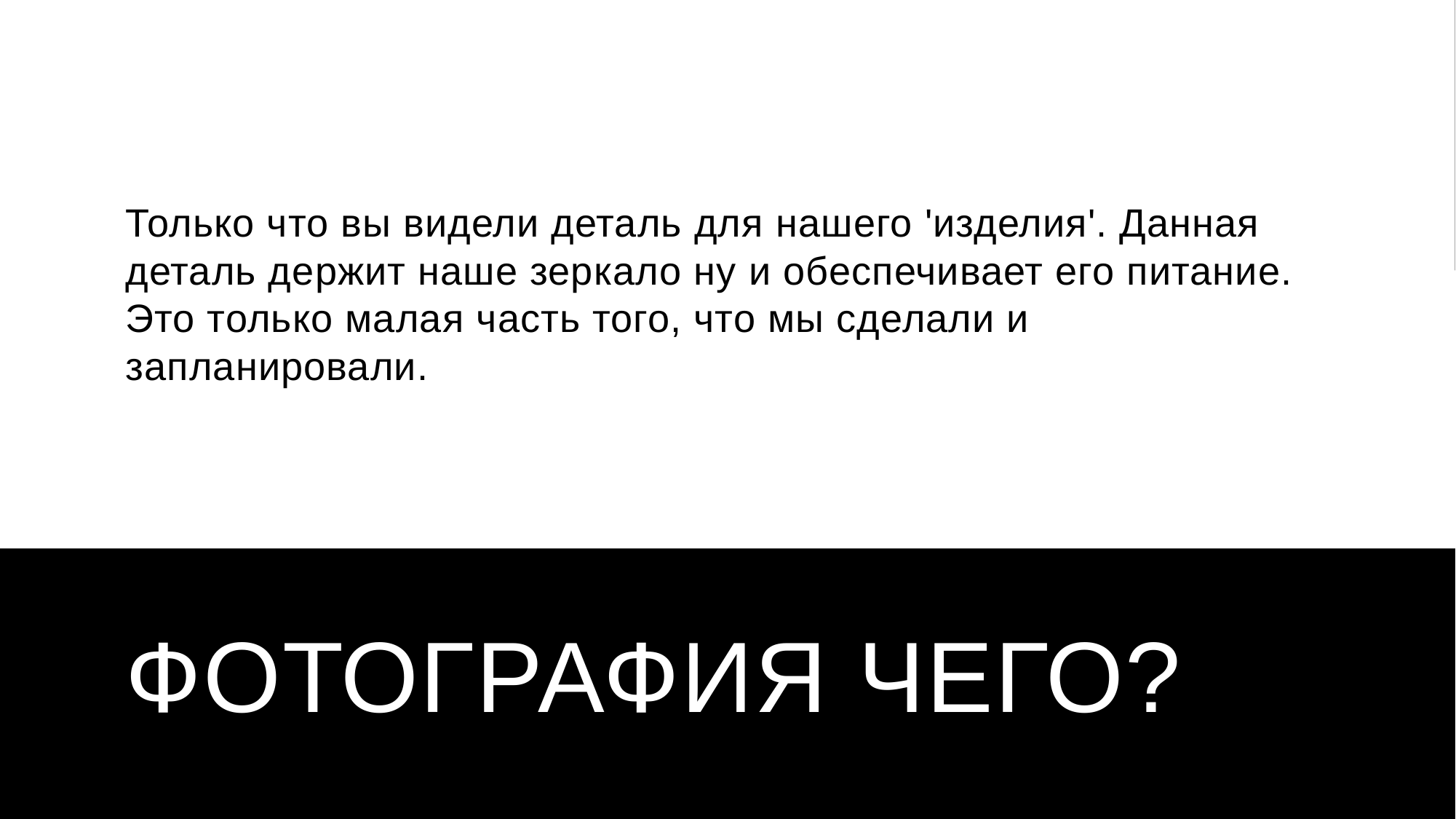

Только что вы видели деталь для нашего 'изделия'. Данная деталь держит наше зеркало ну и обеспечивает его питание. Это только малая часть того, что мы сделали и запланировали.

# Фотография чего?